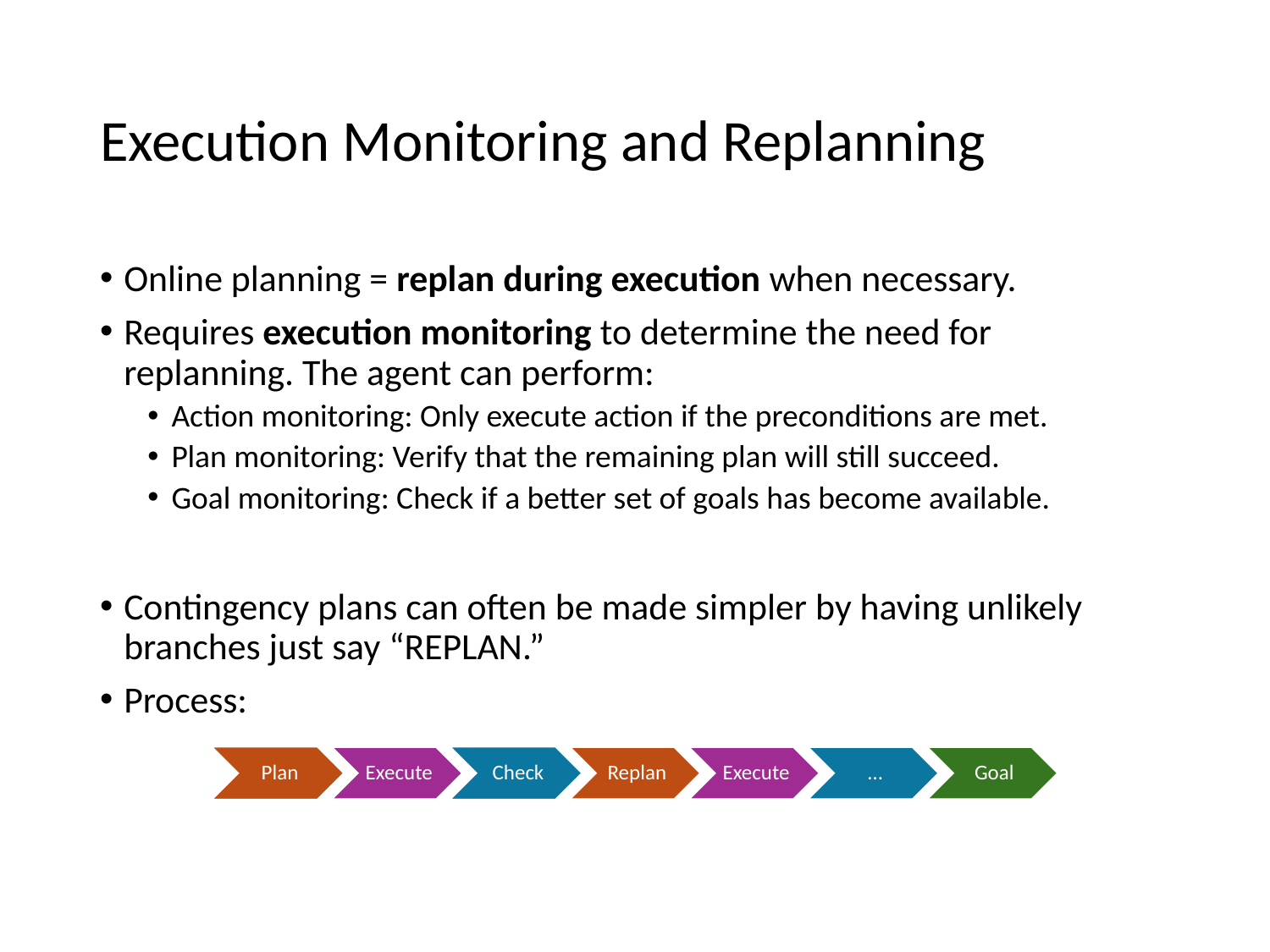

# Execution Monitoring and Replanning
Online planning = replan during execution when necessary.
Requires execution monitoring to determine the need for replanning. The agent can perform:
Action monitoring: Only execute action if the preconditions are met.
Plan monitoring: Verify that the remaining plan will still succeed.
Goal monitoring: Check if a better set of goals has become available.

Contingency plans can often be made simpler by having unlikely branches just say “REPLAN.”
Process:
Plan
Execute
Check
Replan
Execute
…
Goal